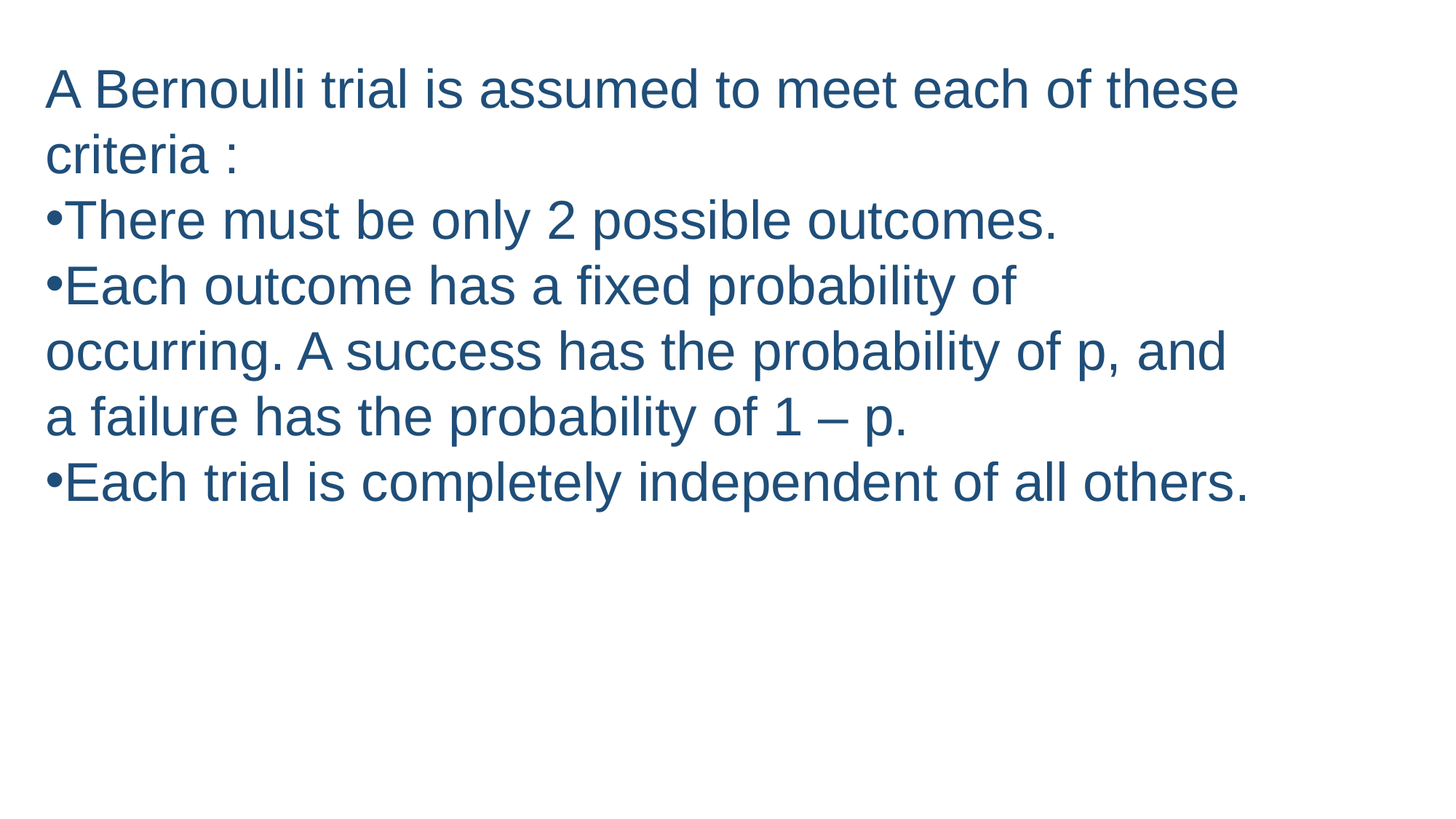

A Bernoulli trial is assumed to meet each of these criteria :
There must be only 2 possible outcomes.
Each outcome has a fixed probability of occurring. A success has the probability of p, and a failure has the probability of 1 – p.
Each trial is completely independent of all others.